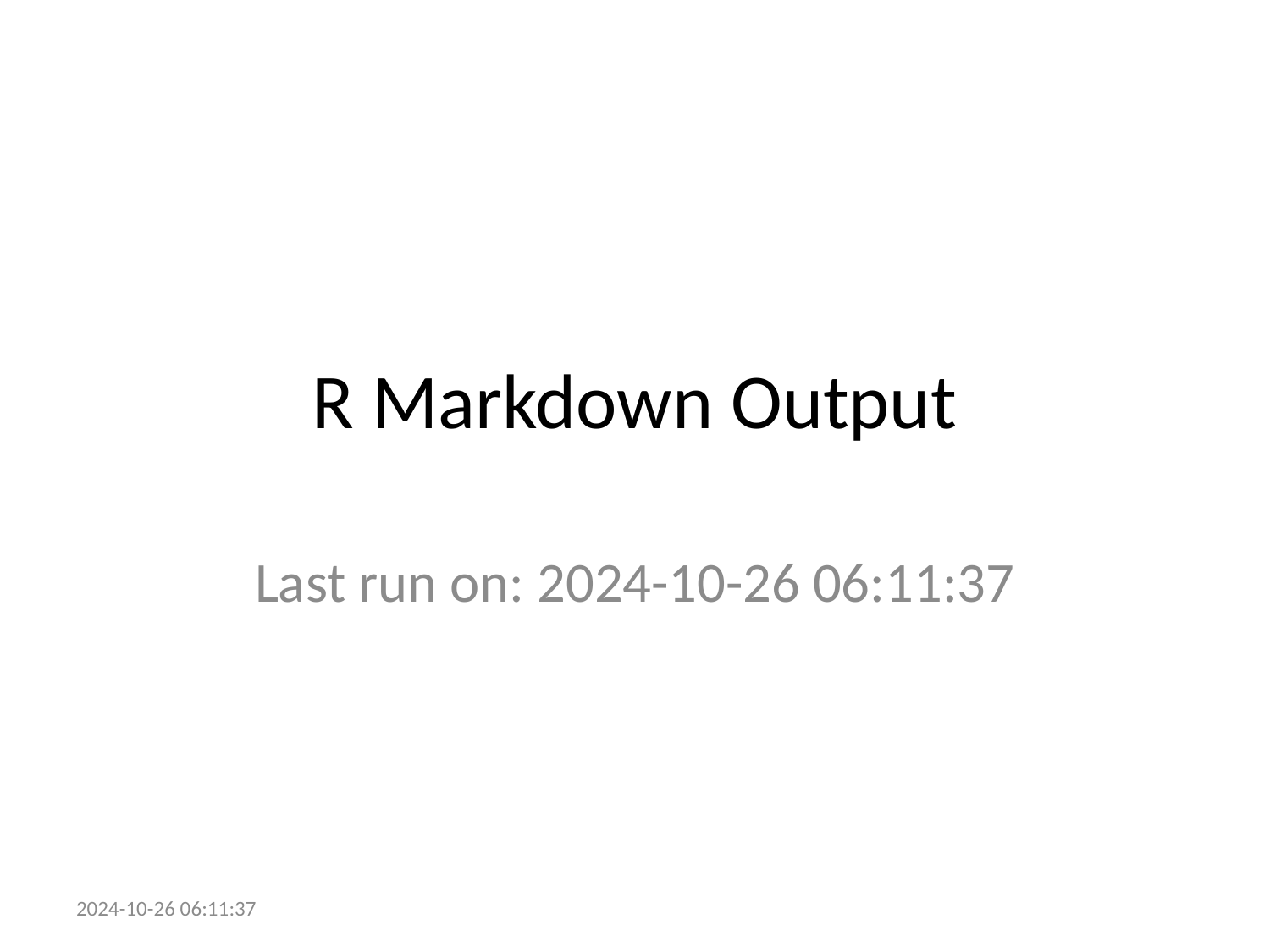

# R Markdown Output
Last run on: 2024-10-26 06:11:37
2024-10-26 06:11:37